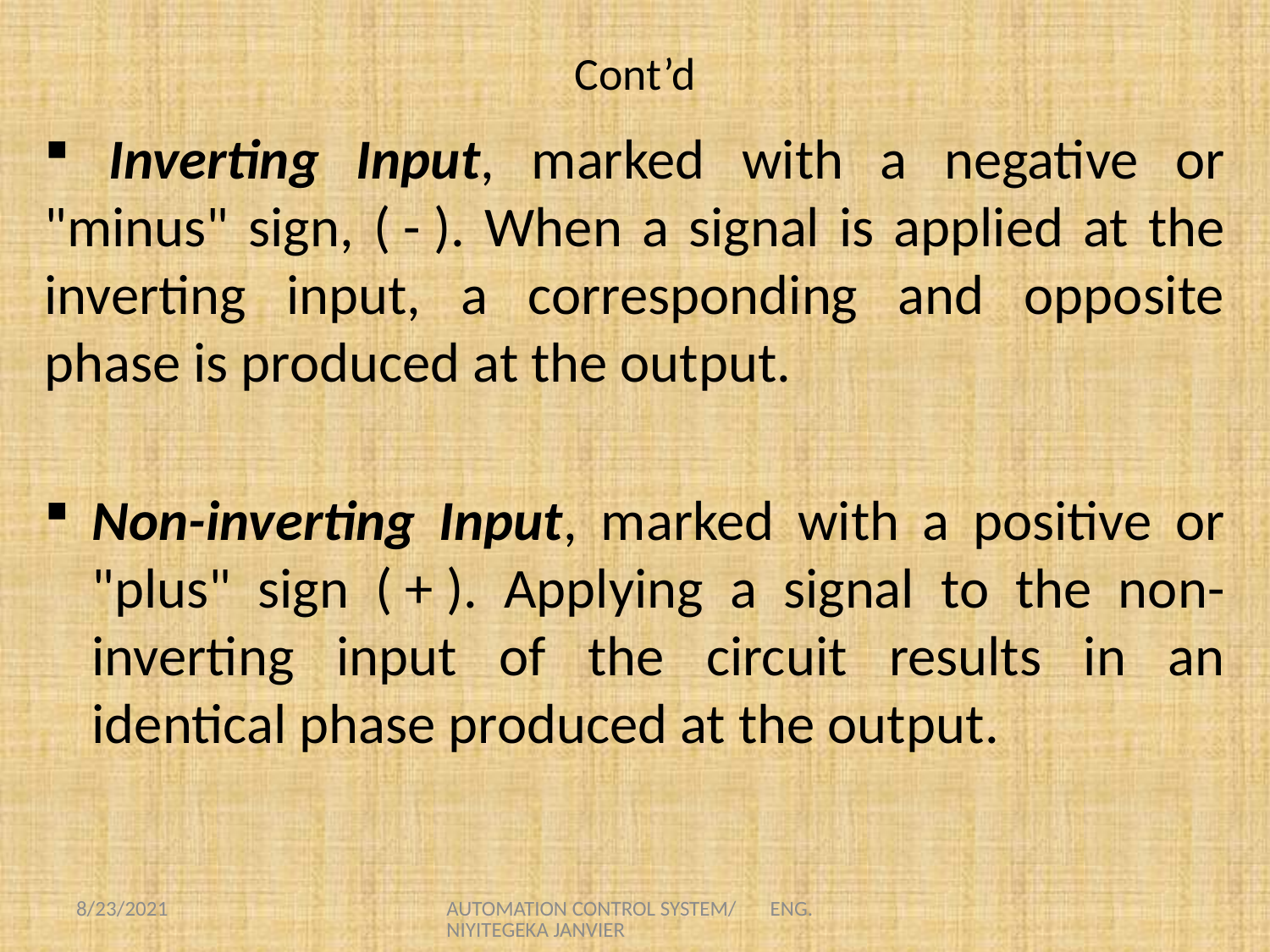

# Cont’d
 Inverting Input, marked with a negative or "minus" sign, ( - ). When a signal is applied at the inverting input, a corresponding and opposite phase is produced at the output.

Non-inverting Input, marked with a positive or "plus" sign ( + ). Applying a signal to the non-inverting input of the circuit results in an identical phase produced at the output.
8/23/2021
AUTOMATION CONTROL SYSTEM/       ENG. NIYITEGEKA JANVIER